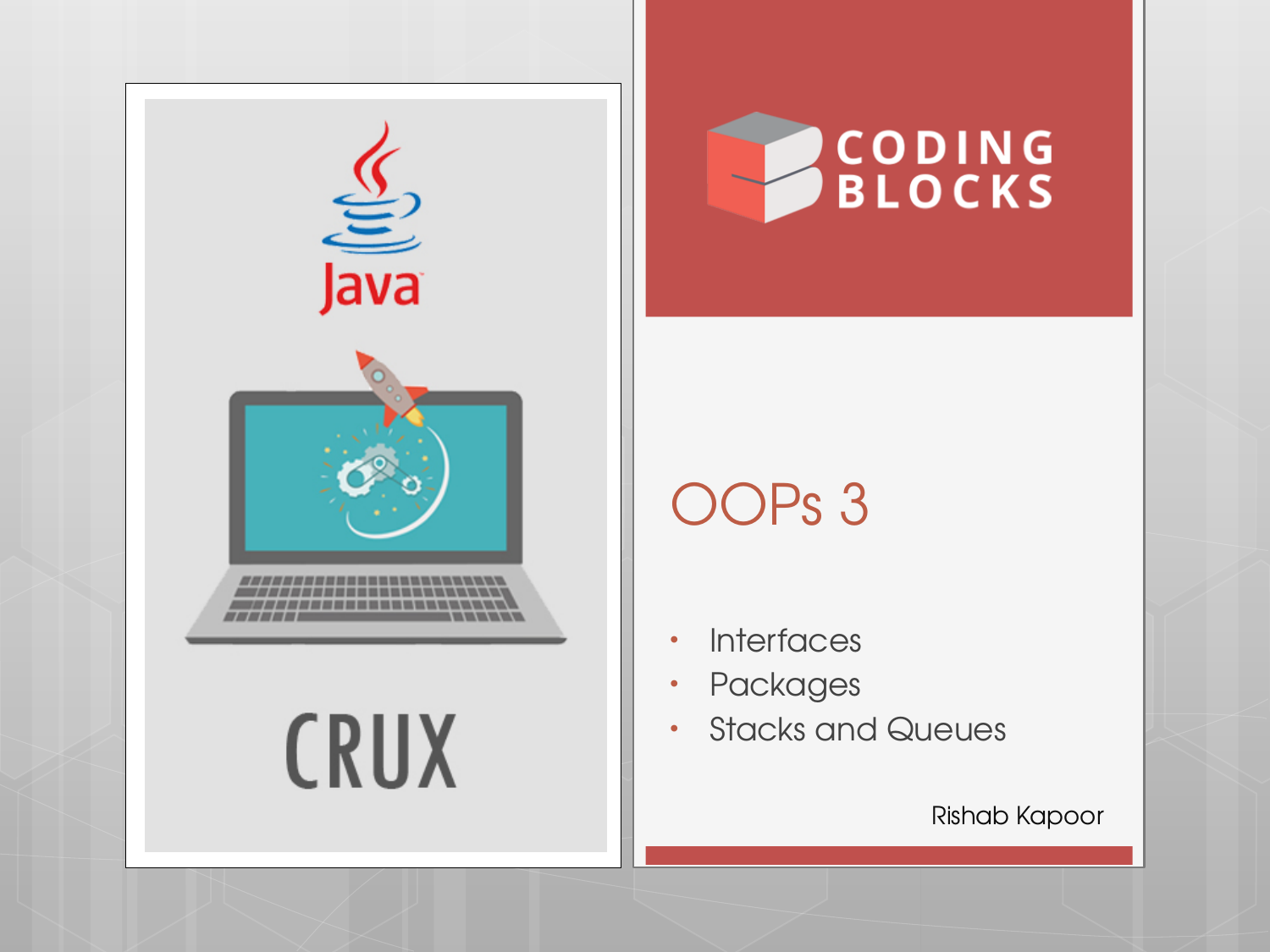

# OOPs 3
Interfaces
Packages
Stacks and Queues
Rishab Kapoor